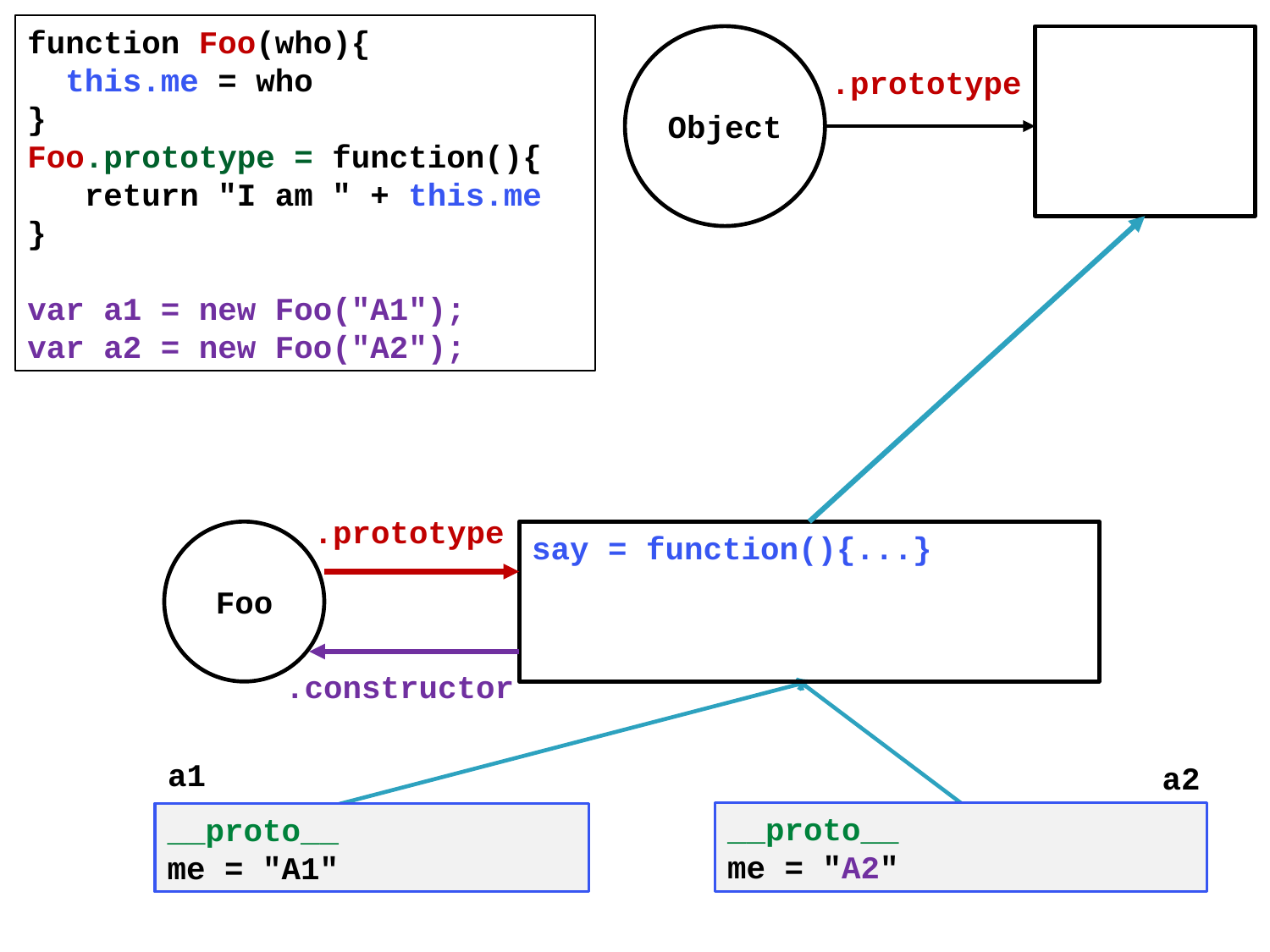

function Foo(who){
  this.me = who
}
Foo.prototype = function(){
   return "I am " + this.me
}

var a1 = new Foo("A1");
var a2 = new Foo("A2");
Object

.prototype
.prototype
Foo
say = function(){...}
.constructor
a1
a2
__proto__
me = "A2"
__proto__
me = "A1"